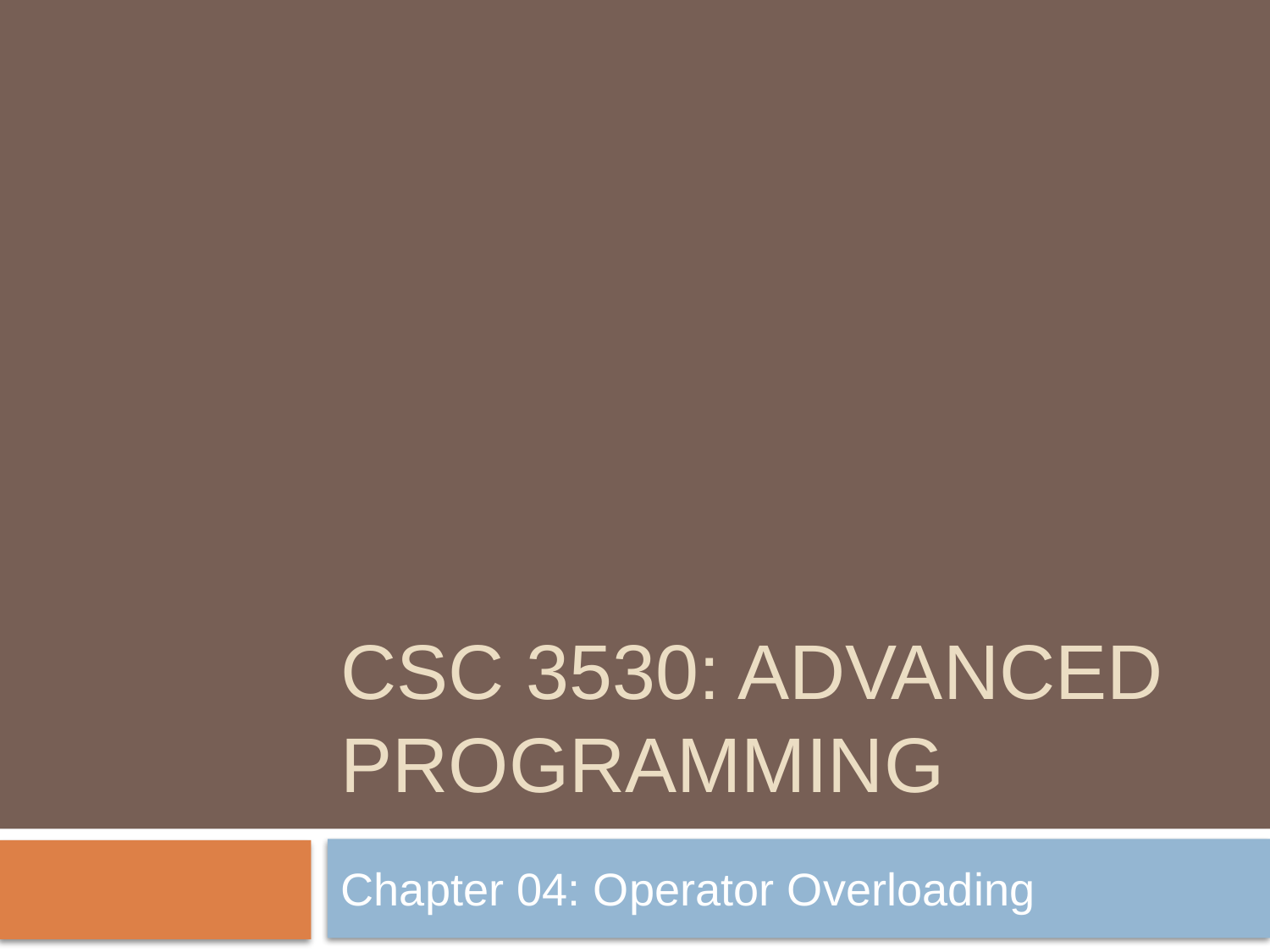

# CSC 3530: ADVANCED PROGRAMMING
Chapter 04: Operator Overloading